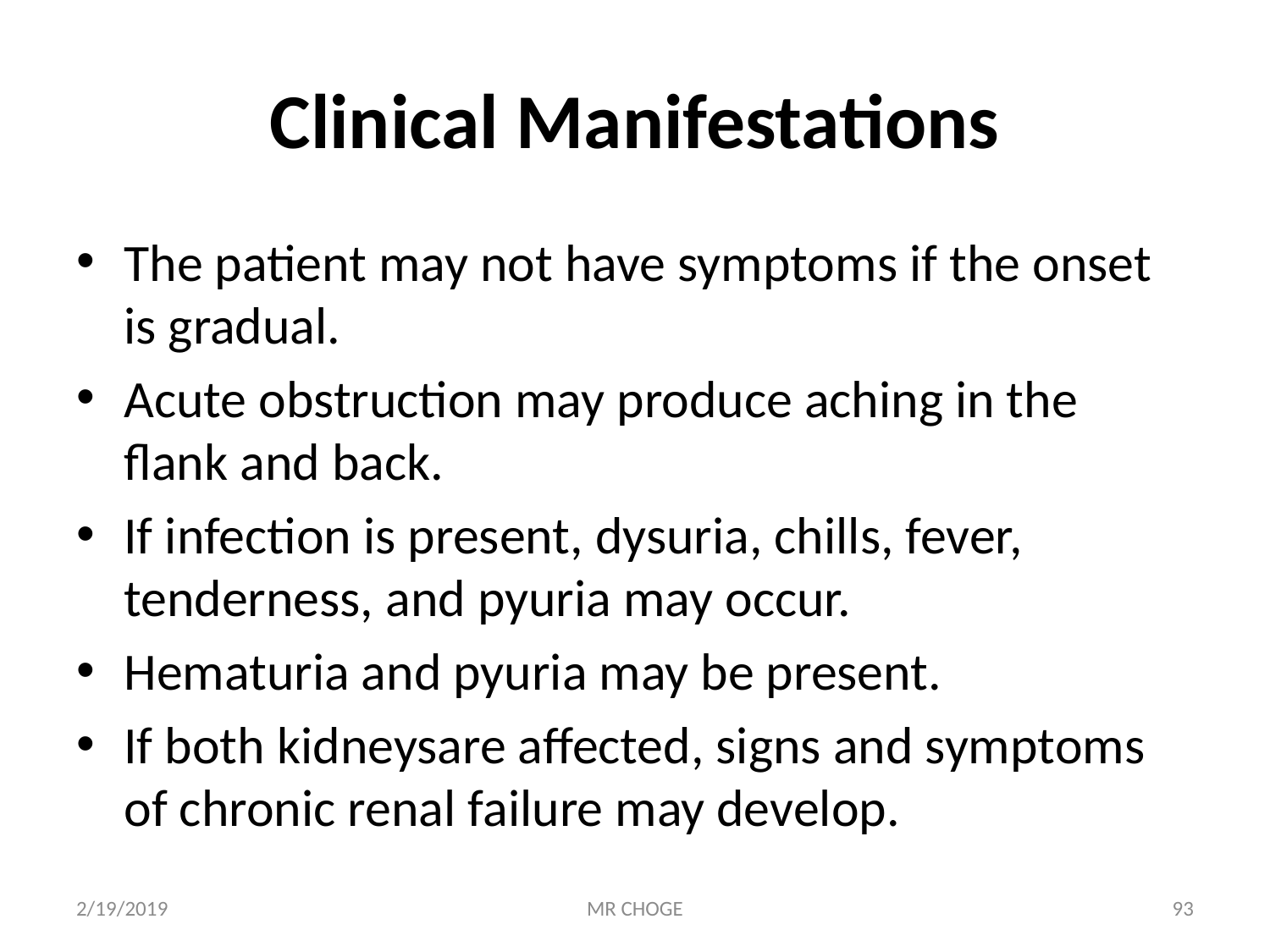

# Clinical Manifestations
The patient may not have symptoms if the onset is gradual.
Acute obstruction may produce aching in the flank and back.
If infection is present, dysuria, chills, fever, tenderness, and pyuria may occur.
Hematuria and pyuria may be present.
If both kidneysare affected, signs and symptoms of chronic renal failure may develop.
2/19/2019
MR CHOGE
93